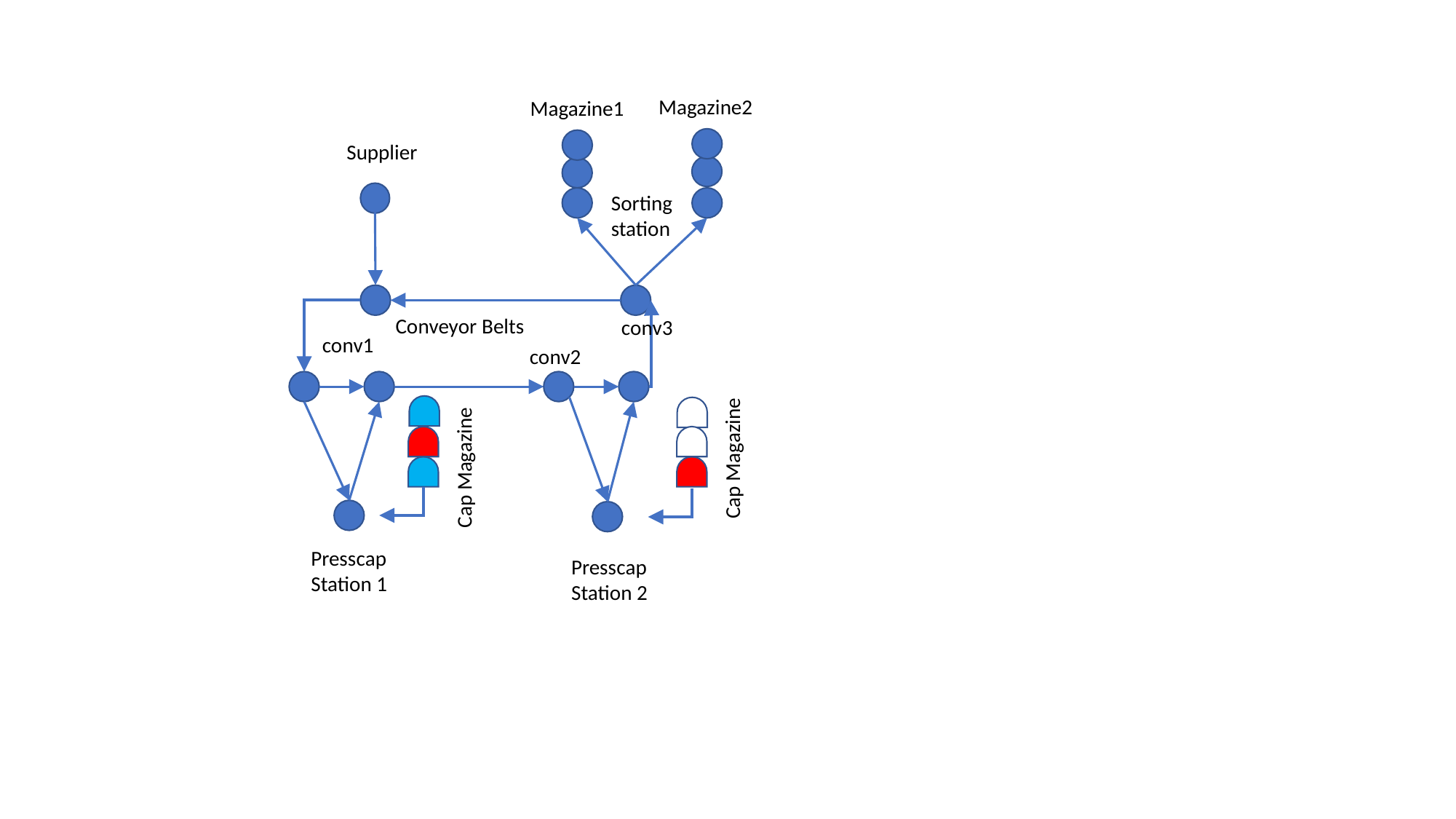

Magazine2
Magazine1

Supplier

Sorting
station

Conveyor Belts
conv3
conv1
conv2

Cap Magazine
Cap Magazine

Presscap
Station 1
Presscap
Station 2